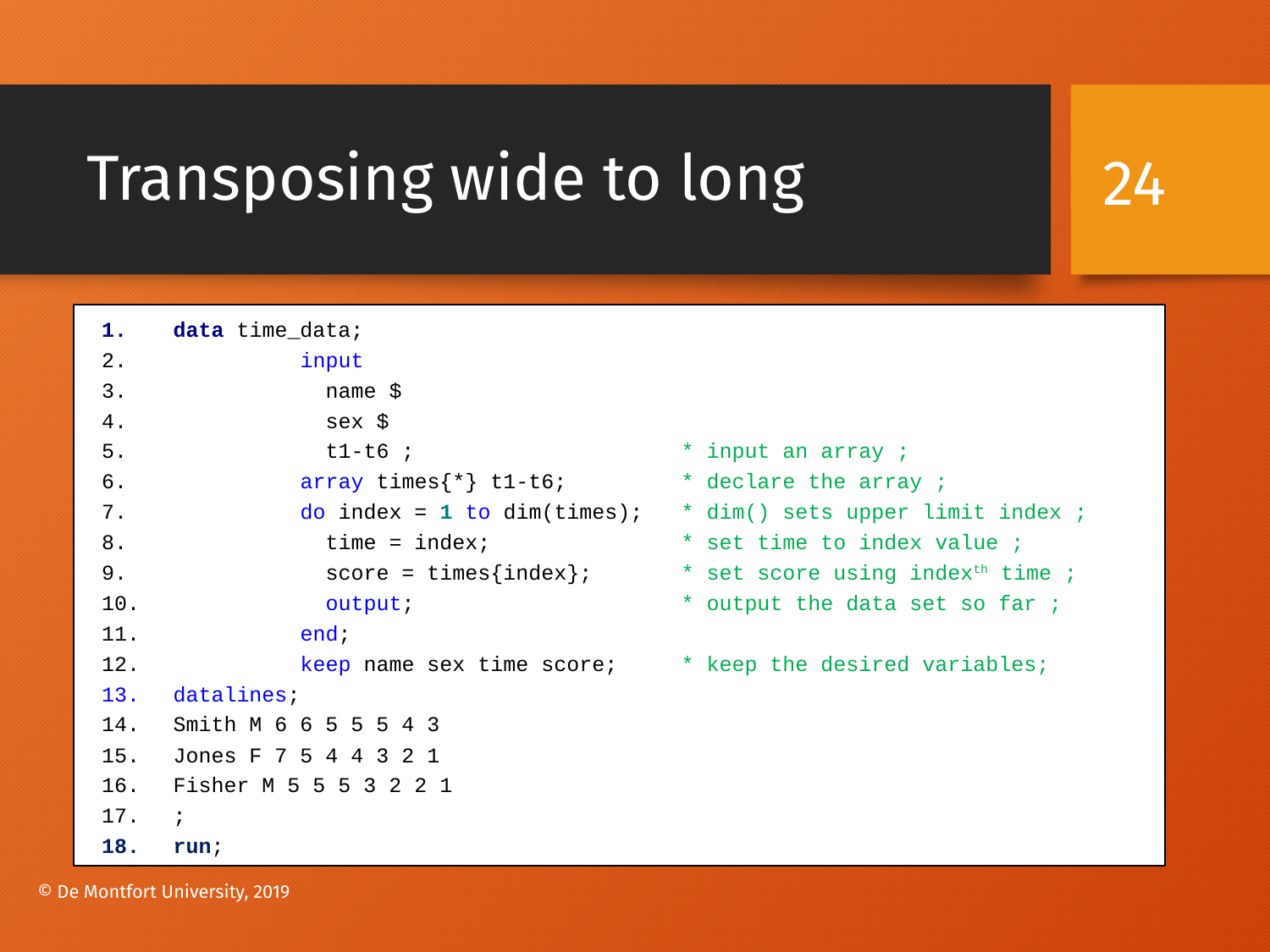

# Transposing wide to long
24
data time_data;
	input
	  name $
	  sex $
	  t1-t6 ;			* input an array ;
	array times{*} t1-t6;	* declare the array ;
	do index = 1 to dim(times);	* dim() sets upper limit index ;
	  time = index;		* set time to index value ;
	  score = times{index};	* set score using indexth time ;
	  output;			* output the data set so far ;
	end;
	keep name sex time score;	* keep the desired variables;
datalines;
Smith M 6 6 5 5 5 4 3
Jones F 7 5 4 4 3 2 1
Fisher M 5 5 5 3 2 2 1
;
run;
© De Montfort University, 2019